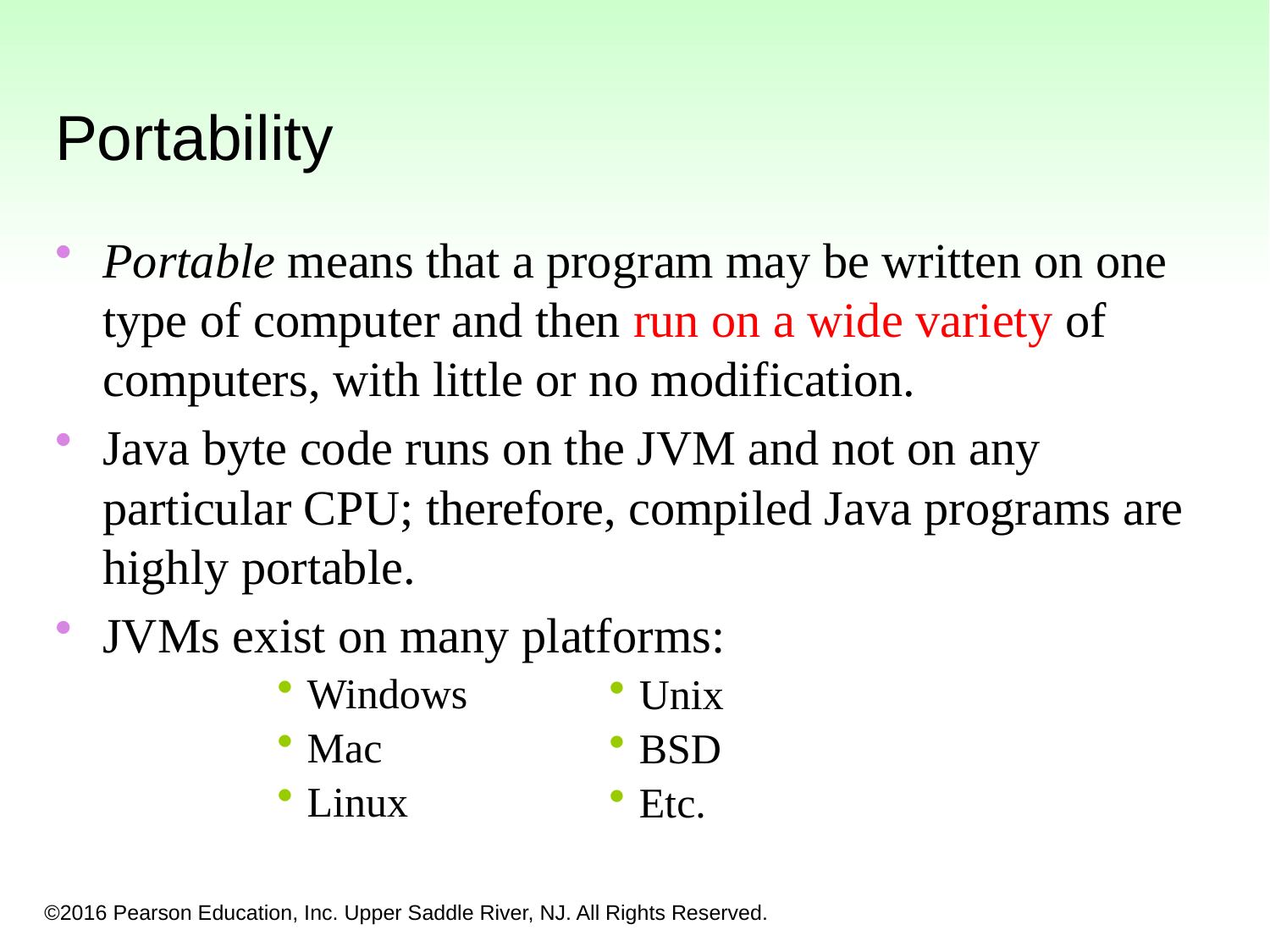

Portability
Portable means that a program may be written on one type of computer and then run on a wide variety of computers, with little or no modification.
Java byte code runs on the JVM and not on any particular CPU; therefore, compiled Java programs are highly portable.
JVMs exist on many platforms:
Windows
Mac
Linux
Unix
BSD
Etc.